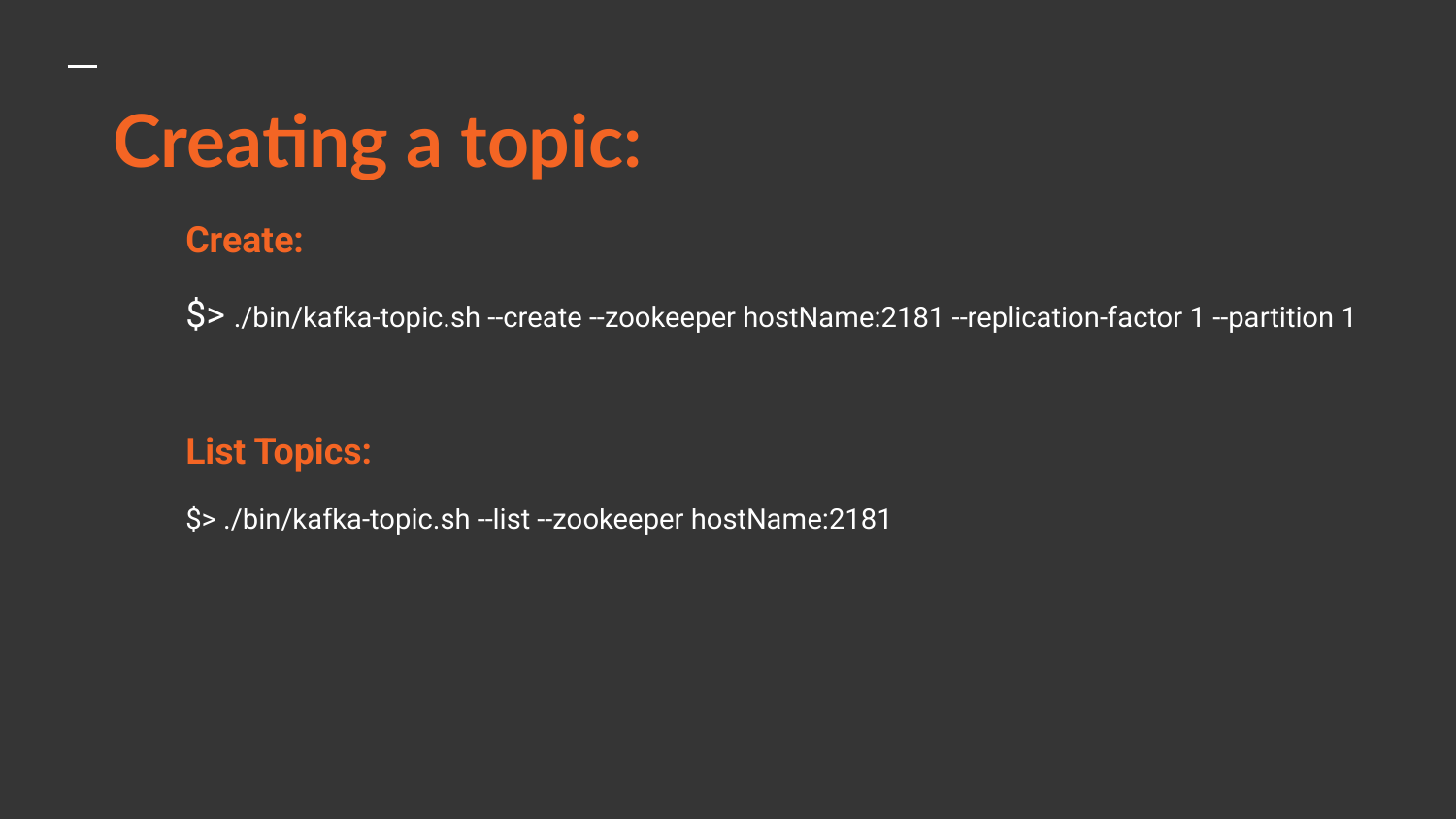

# Creating a topic:
Create:
$> ./bin/kafka-topic.sh --create --zookeeper hostName:2181 --replication-factor 1 --partition 1

List Topics:
$> ./bin/kafka-topic.sh --list --zookeeper hostName:2181